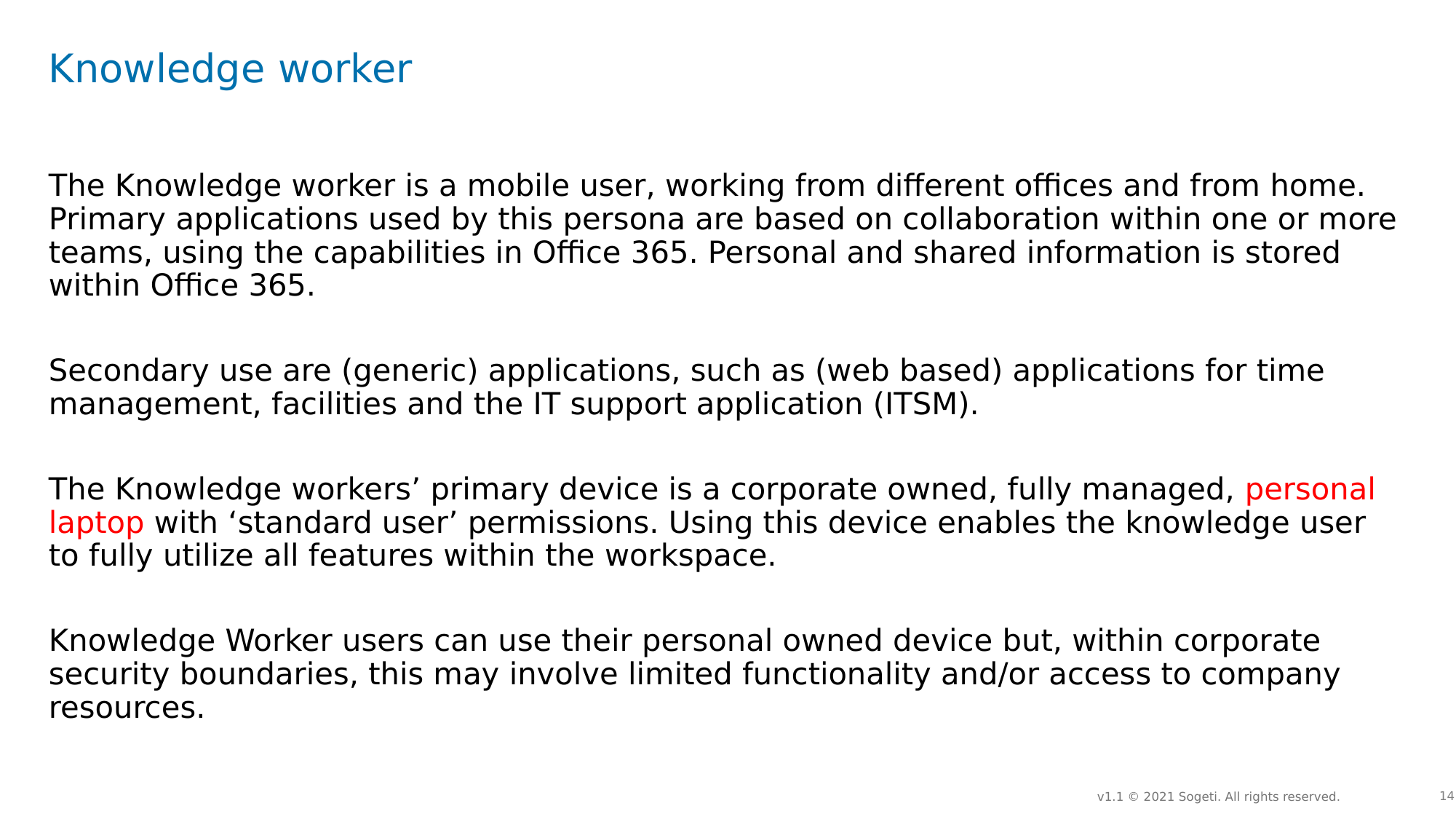

# Knowledge worker
The Knowledge worker is a mobile user, working from different offices and from home. Primary applications used by this persona are based on collaboration within one or more teams, using the capabilities in Office 365. Personal and shared information is stored within Office 365.

Secondary use are (generic) applications, such as (web based) applications for time management, facilities and the IT support application (ITSM).

The Knowledge workers’ primary device is a corporate owned, fully managed, personal laptop with ‘standard user’ permissions. Using this device enables the knowledge user to fully utilize all features within the workspace.

Knowledge Worker users can use their personal owned device but, within corporate security boundaries, this may involve limited functionality and/or access to company resources.